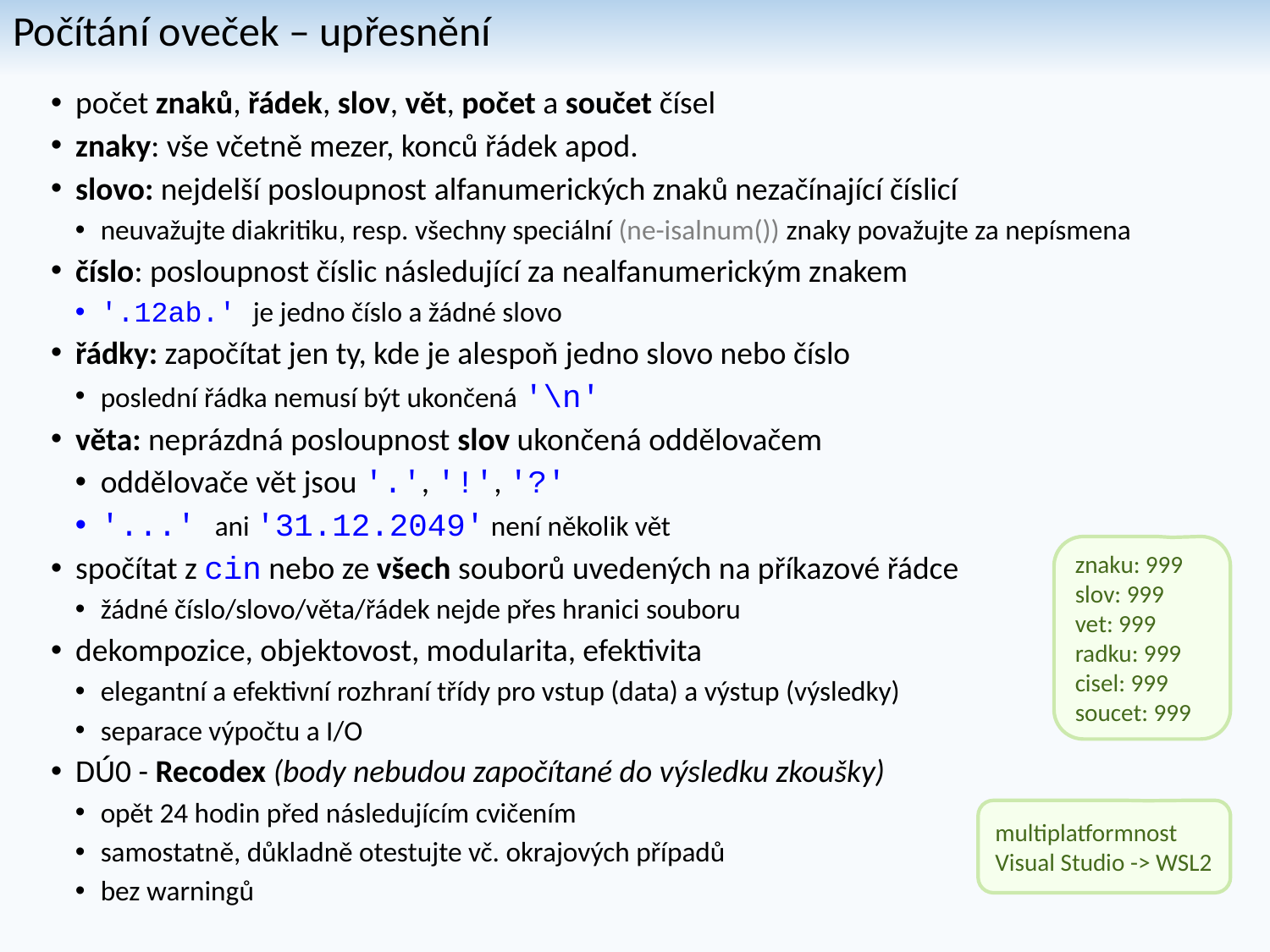

# Počítání oveček – upřesnění
počet znaků, řádek, slov, vět, počet a součet čísel
znaky: vše včetně mezer, konců řádek apod.
slovo: nejdelší posloupnost alfanumerických znaků nezačínající číslicí
neuvažujte diakritiku, resp. všechny speciální (ne-isalnum()) znaky považujte za nepísmena
číslo: posloupnost číslic následující za nealfanumerickým znakem
'.12ab.' je jedno číslo a žádné slovo
řádky: započítat jen ty, kde je alespoň jedno slovo nebo číslo
poslední řádka nemusí být ukončená '\n'
věta: neprázdná posloupnost slov ukončená oddělovačem
oddělovače vět jsou '.', '!', '?'
'...' ani '31.12.2049' není několik vět
spočítat z cin nebo ze všech souborů uvedených na příkazové řádce
žádné číslo/slovo/věta/řádek nejde přes hranici souboru
dekompozice, objektovost, modularita, efektivita
elegantní a efektivní rozhraní třídy pro vstup (data) a výstup (výsledky)
separace výpočtu a I/O
DÚ0 - Recodex (body nebudou započítané do výsledku zkoušky)
opět 24 hodin před následujícím cvičením
samostatně, důkladně otestujte vč. okrajových případů
bez warningů

znaku: 999
slov: 999
vet: 999
radku: 999
cisel: 999
soucet: 999
multiplatformnost
Visual Studio -> WSL2